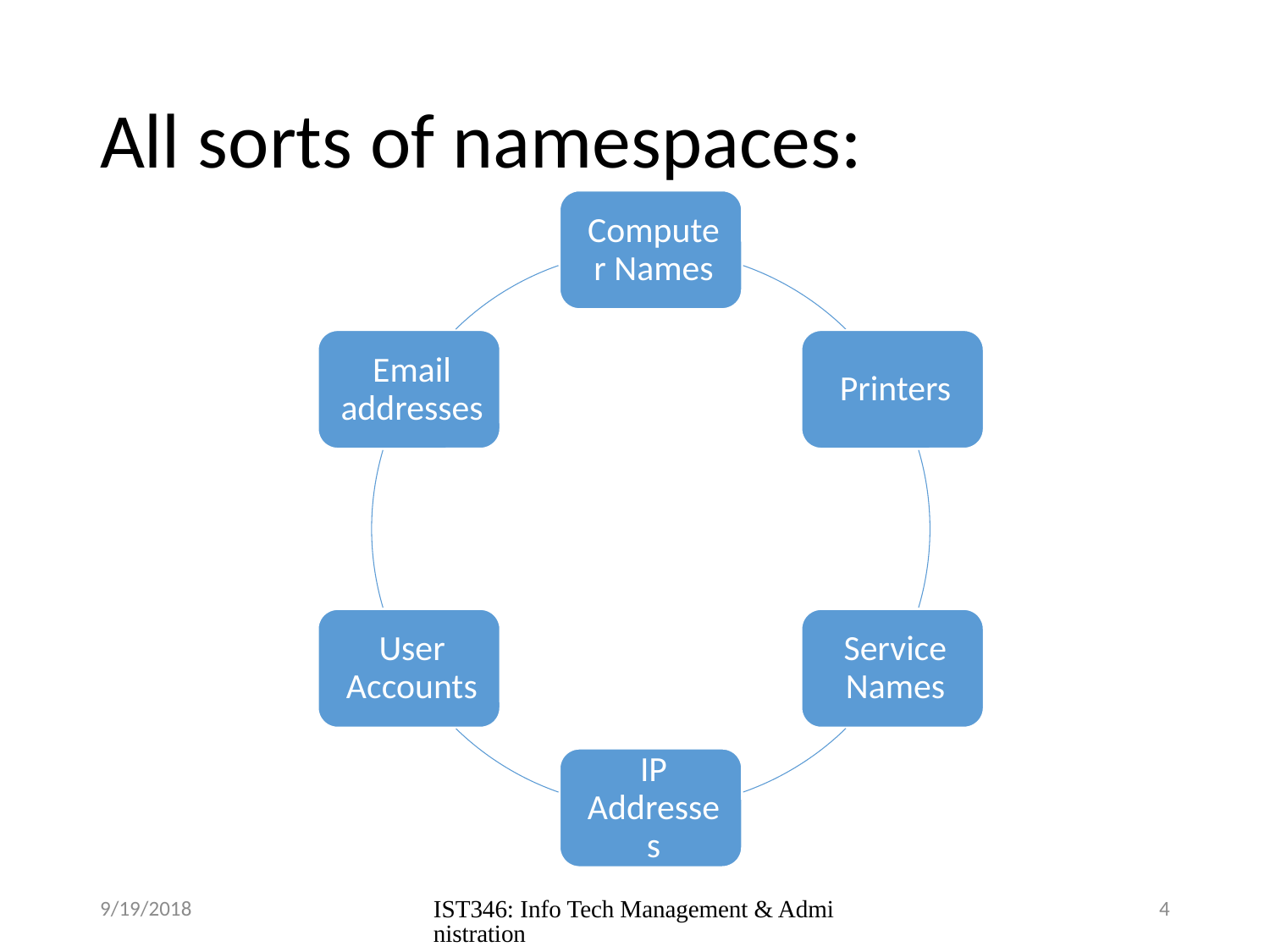

# All sorts of namespaces:
Computer Names
Printers
Service Names
IP Addresses
User Accounts
Email addresses
9/19/2018
IST346: Info Tech Management & Administration
4